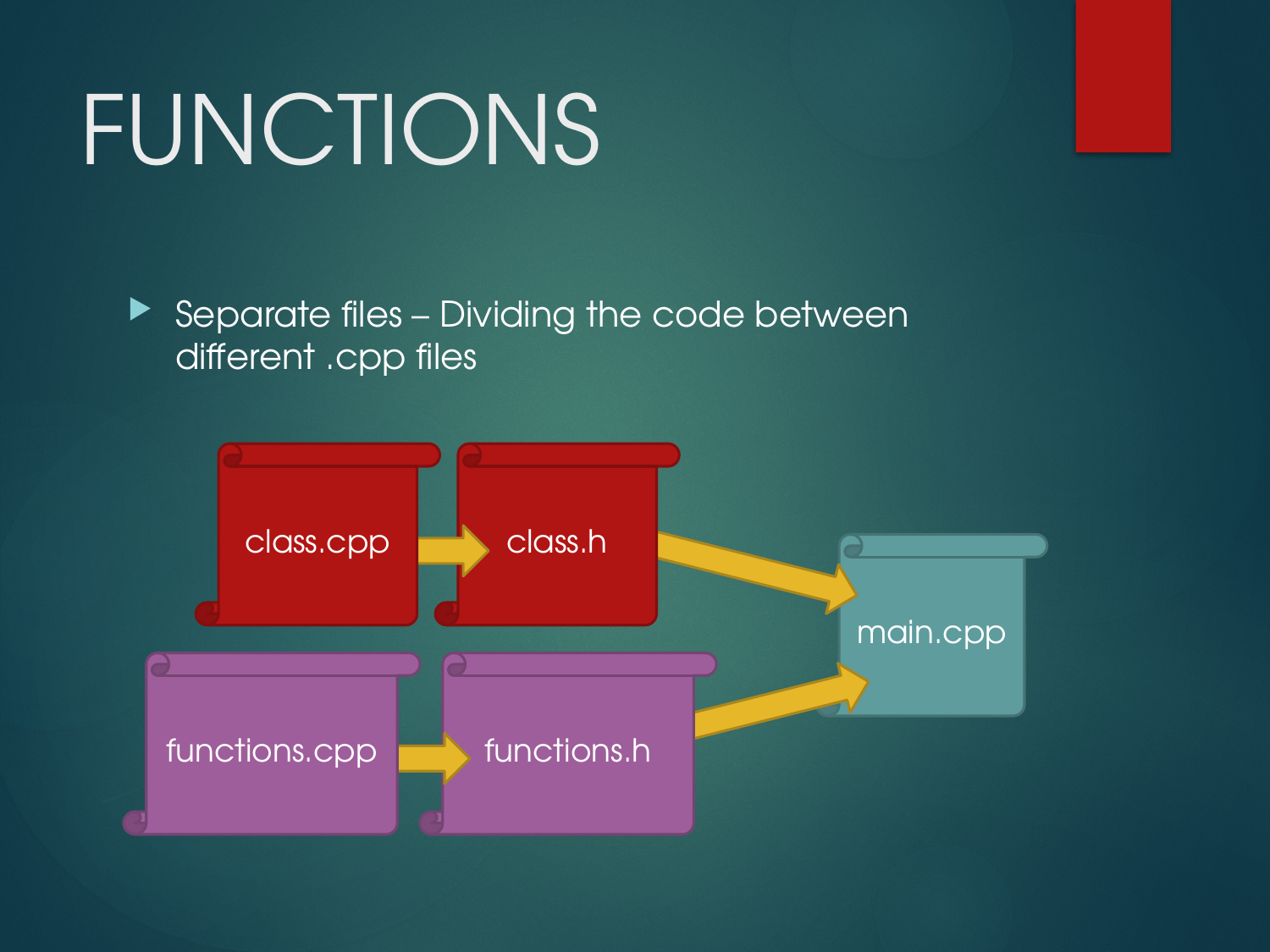

# FUNCTIONS
Separate files – Dividing the code between different .cpp files
class.h
class.cpp

main.cpp

functions.h
functions.cpp